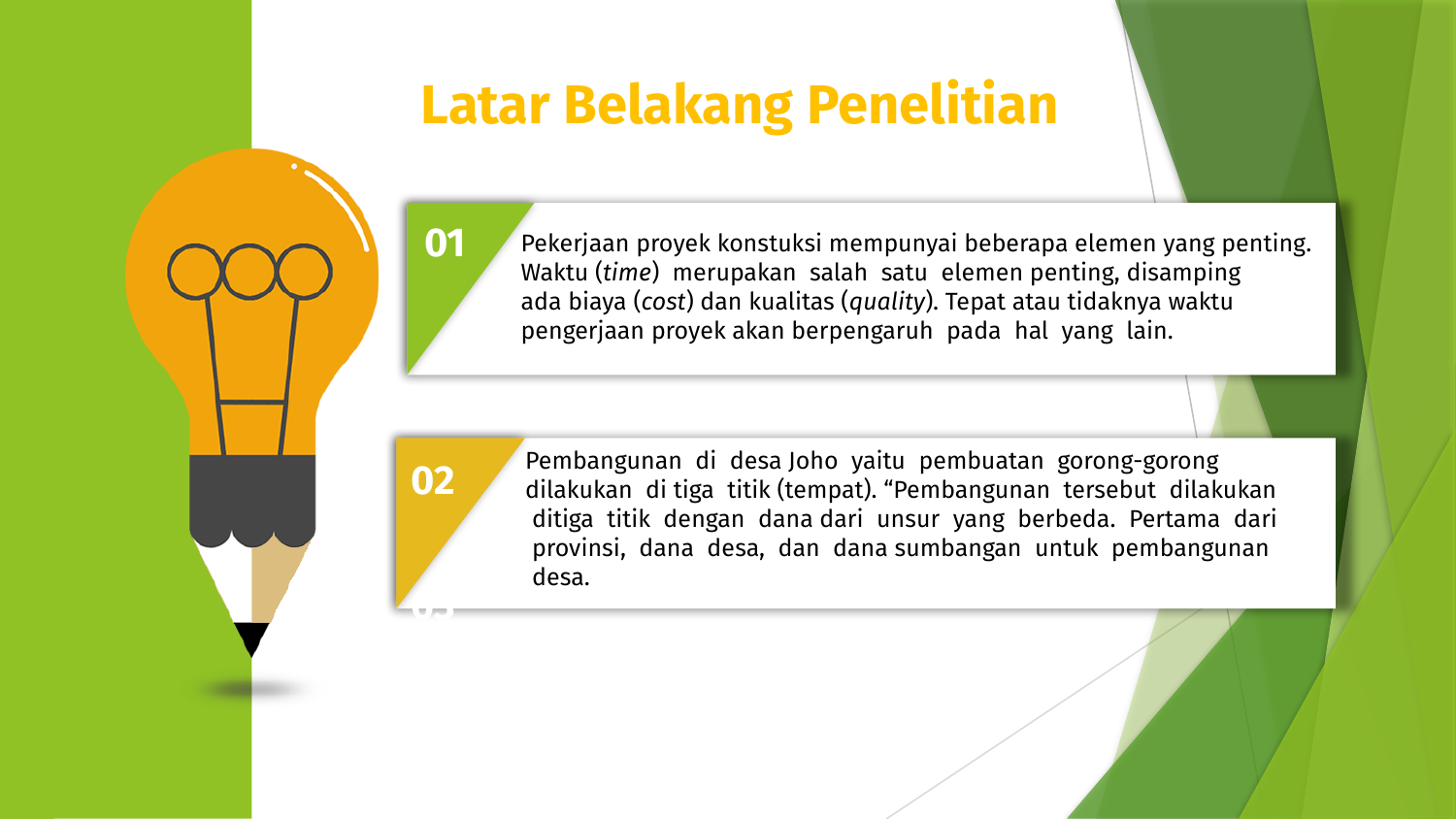

Latar Belakang Penelitian

01
Pekerjaan proyek konstuksi mempunyai beberapa elemen yang penting.
Waktu (time)  merupakan  salah  satu  elemen penting, disamping
ada biaya (cost) dan kualitas (quality). Tepat atau tidaknya waktu
pengerjaan proyek akan berpengaruh  pada  hal  yang  lain.
Pembangunan  di  desa Joho  yaitu  pembuatan  gorong-gorong
dilakukan  di tiga  titik (tempat). “Pembangunan  tersebut  dilakukan
 ditiga  titik  dengan  dana dari  unsur  yang  berbeda.  Pertama  dari
 provinsi,  dana  desa,  dan  dana sumbangan  untuk  pembangunan
 desa.

02
03